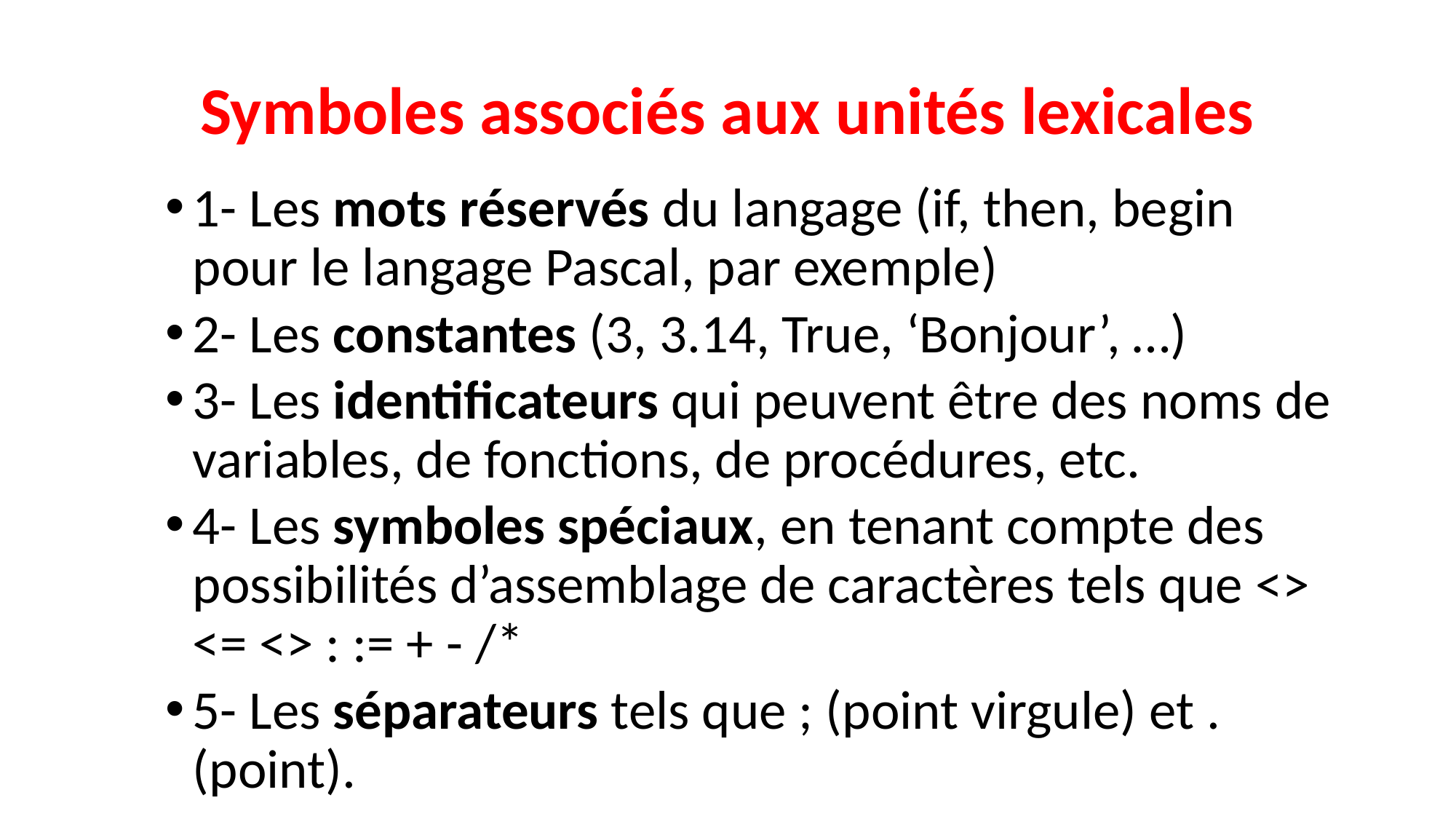

# Symboles associés aux unités lexicales
1- Les mots réservés du langage (if, then, begin pour le langage Pascal, par exemple)
2- Les constantes (3, 3.14, True, ‘Bonjour’, …)
3- Les identificateurs qui peuvent être des noms de variables, de fonctions, de procédures, etc.
4- Les symboles spéciaux, en tenant compte des possibilités d’assemblage de caractères tels que <> <= <> : := + - /*
5- Les séparateurs tels que ; (point virgule) et . (point).